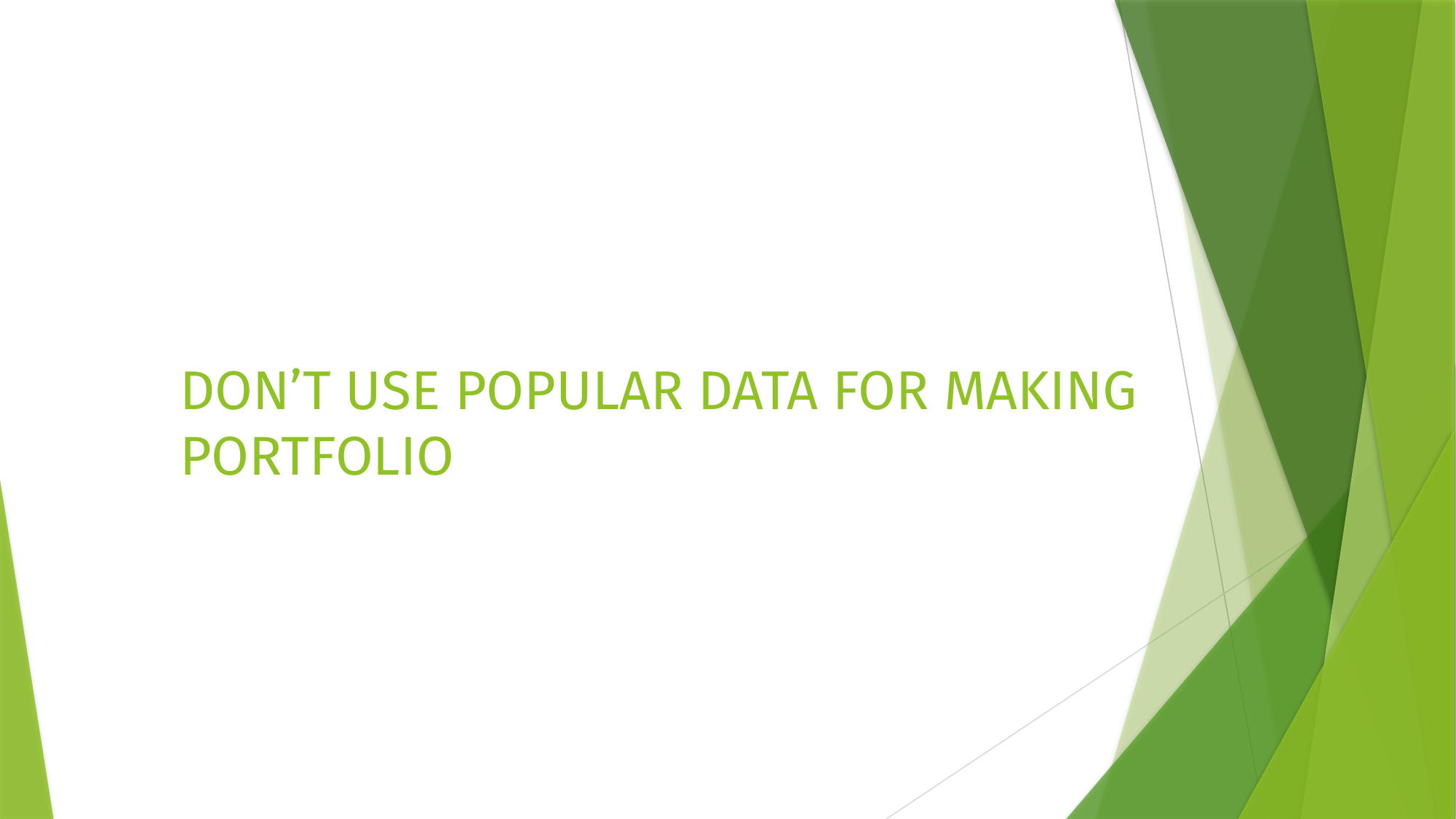

# DON’T USE POPULAR DATA FOR MAKING PORTFOLIO